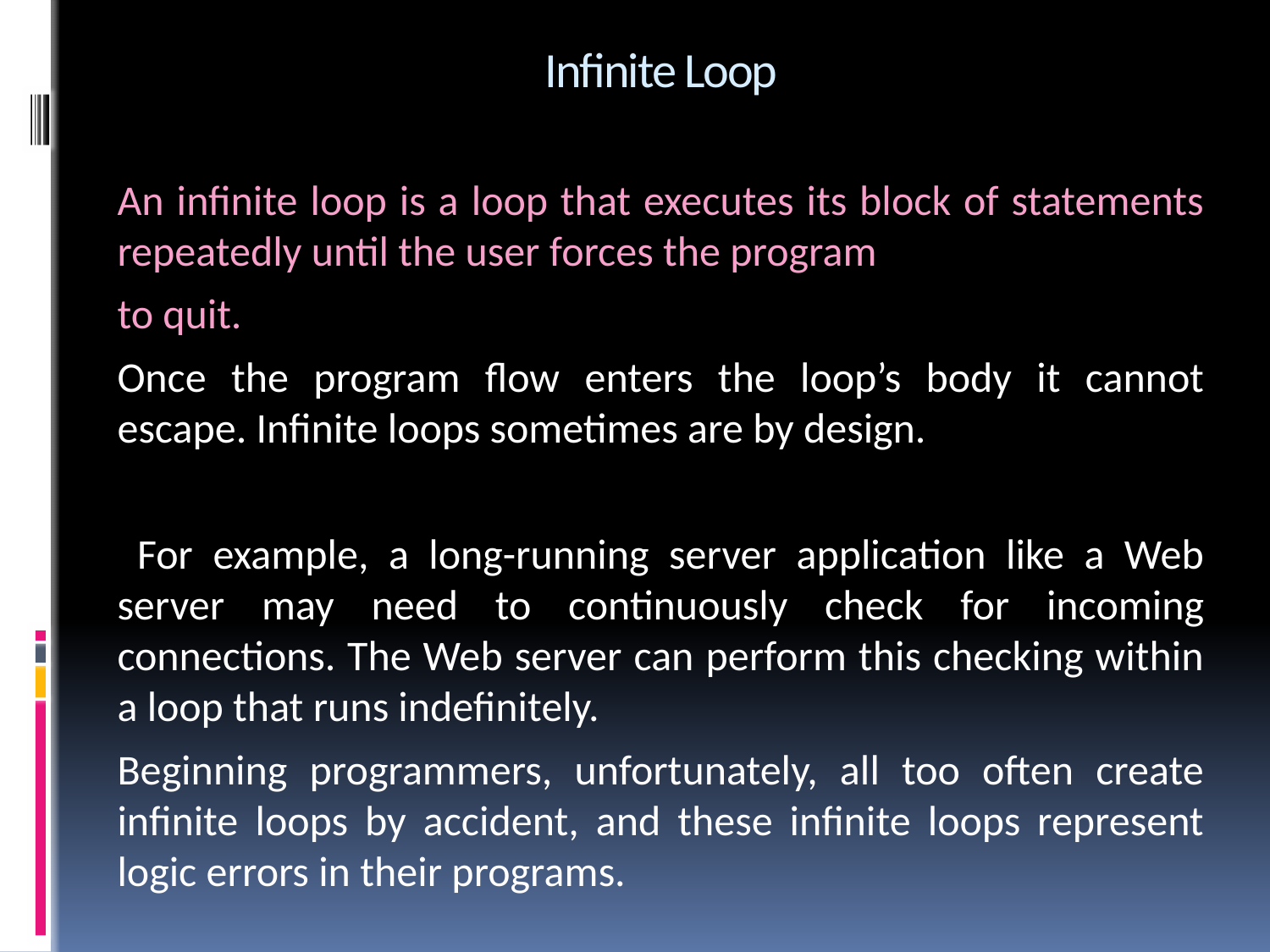

# Infinite Loop
An infinite loop is a loop that executes its block of statements repeatedly until the user forces the program
to quit.
Once the program flow enters the loop’s body it cannot escape. Infinite loops sometimes are by design.

 For example, a long-running server application like a Web server may need to continuously check for incoming connections. The Web server can perform this checking within a loop that runs indefinitely.
Beginning programmers, unfortunately, all too often create infinite loops by accident, and these infinite loops represent logic errors in their programs.